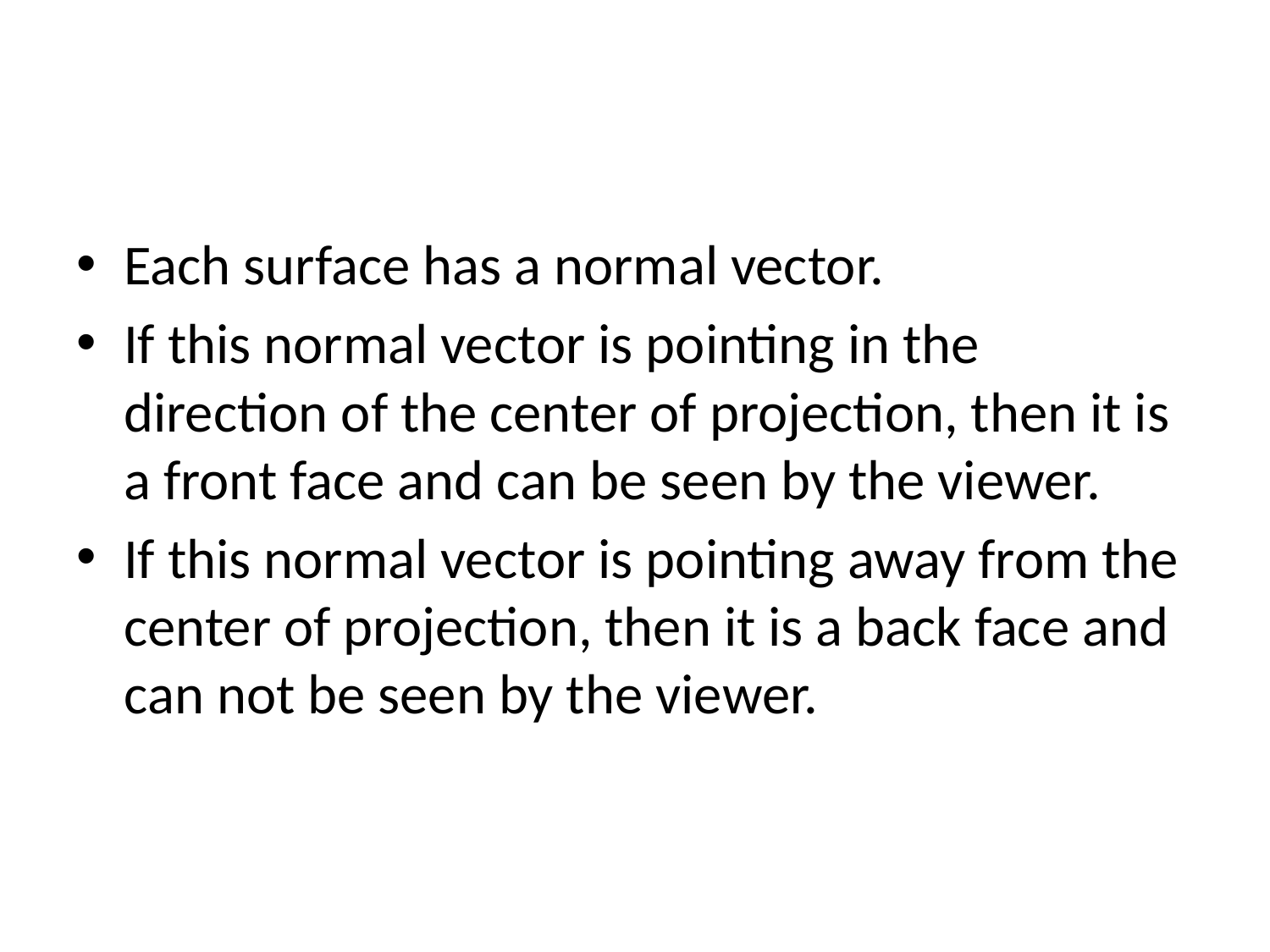

#
Each surface has a normal vector.
If this normal vector is pointing in the direction of the center of projection, then it is a front face and can be seen by the viewer.
If this normal vector is pointing away from the center of projection, then it is a back face and can not be seen by the viewer.